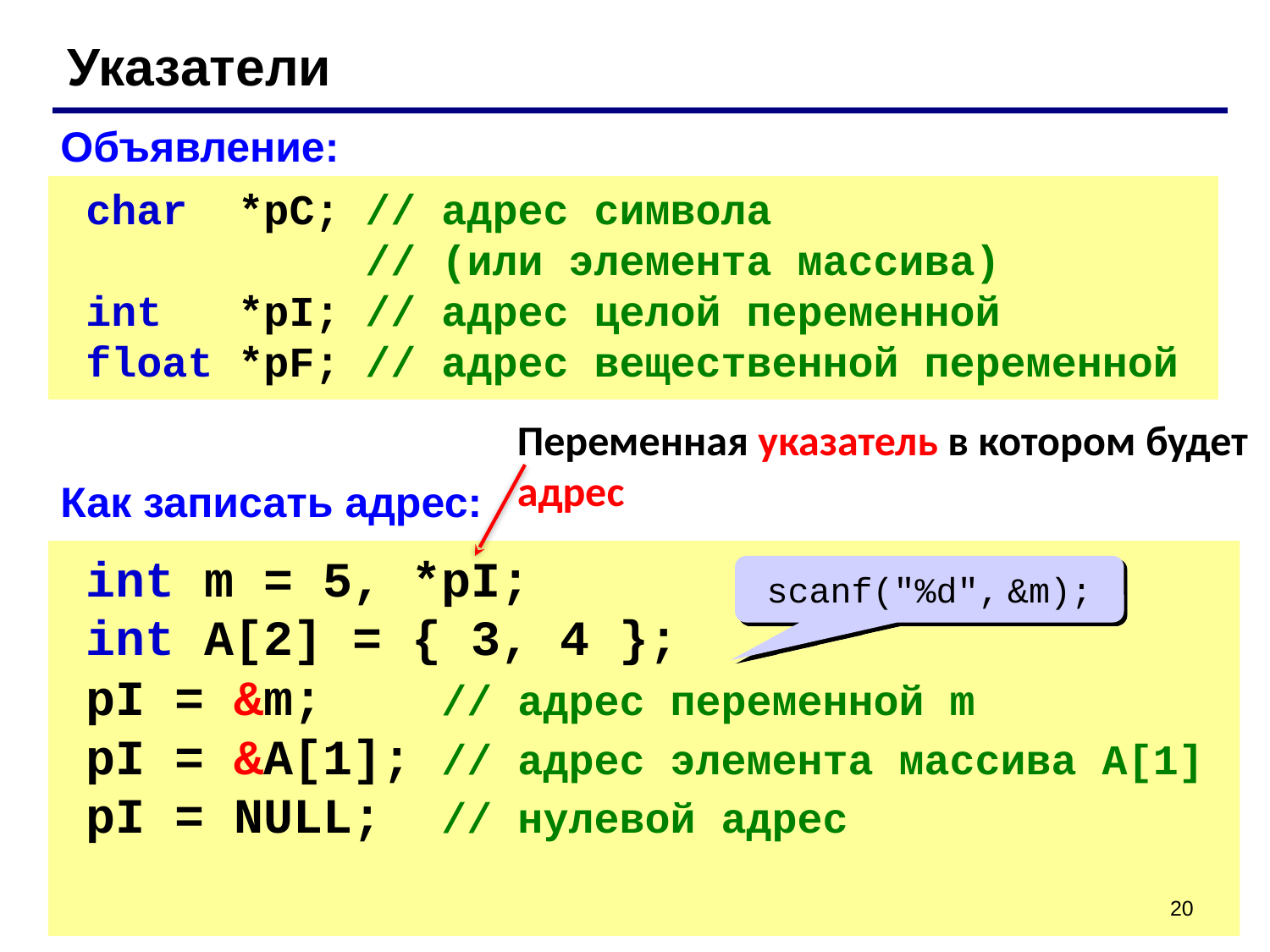

Указатели
Объявление:

Как записать адрес:
char  *pC; // адрес символа
           // (или элемента массива)
int   *pI; // адрес целой переменной
float *pF; // адрес вещественной переменной
Переменная указатель в котором будет адрес
int m = 5, *pI;
int A[2] = { 3, 4 };
pI = &m;    // адрес переменной m
pI = &A[1]; // адрес элемента массива A[1]
pI = NULL;  // нулевой адрес
scanf("%d", &m);
20